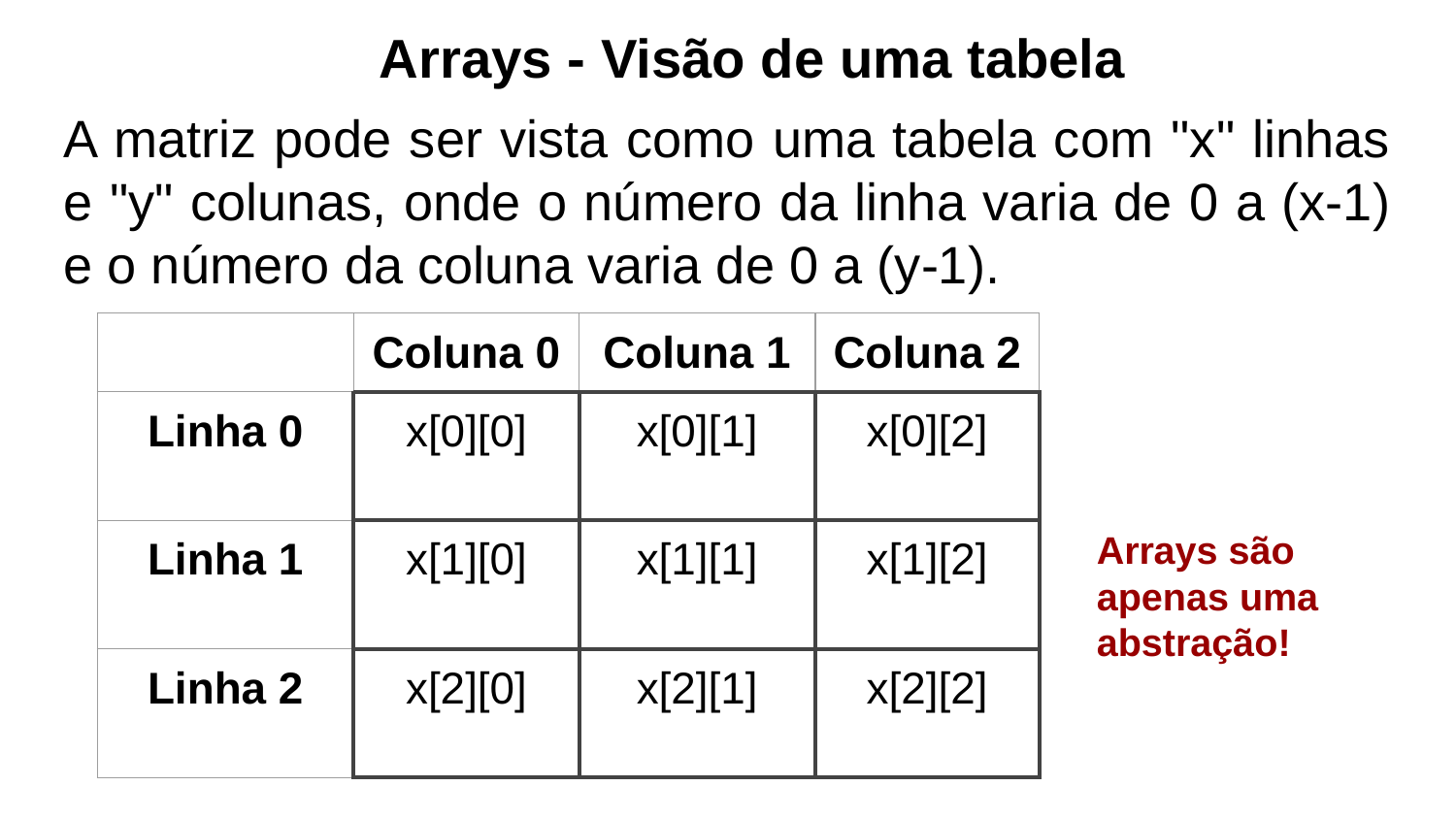

Arrays - Visão de uma tabela
A matriz pode ser vista como uma tabela com "x" linhas e "y" colunas, onde o número da linha varia de 0 a (x-1) e o número da coluna varia de 0 a (y-1).
|  | Coluna 0 | Coluna 1 | Coluna 2 |
| --- | --- | --- | --- |
| Linha 0 | x[0][0] | x[0][1] | x[0][2] |
| Linha 1 | x[1][0] | x[1][1] | x[1][2] |
| Linha 2 | x[2][0] | x[2][1] | x[2][2] |
Arrays são apenas uma abstração!